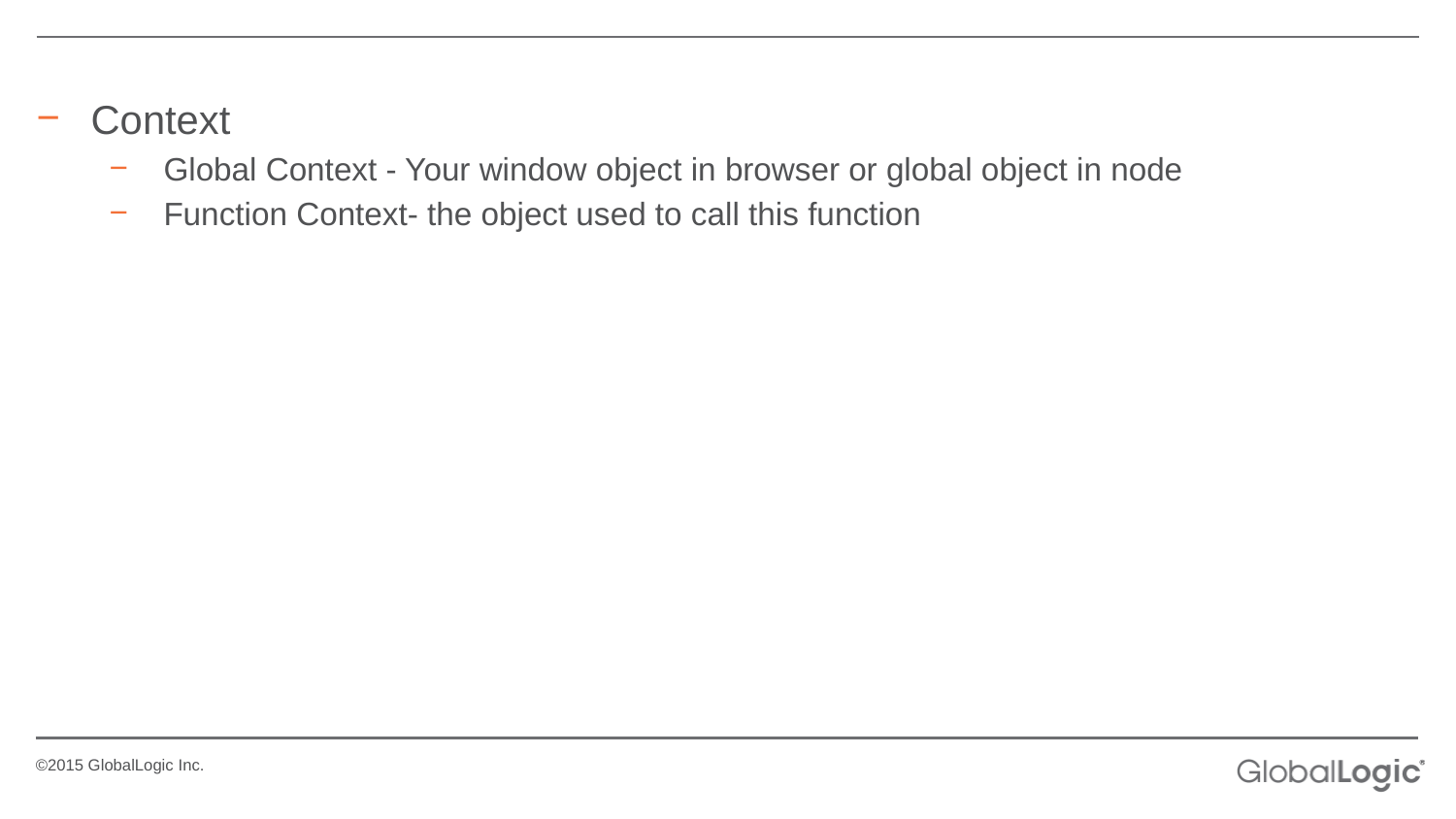

Context
Global Context - Your window object in browser or global object in node
Function Context- the object used to call this function